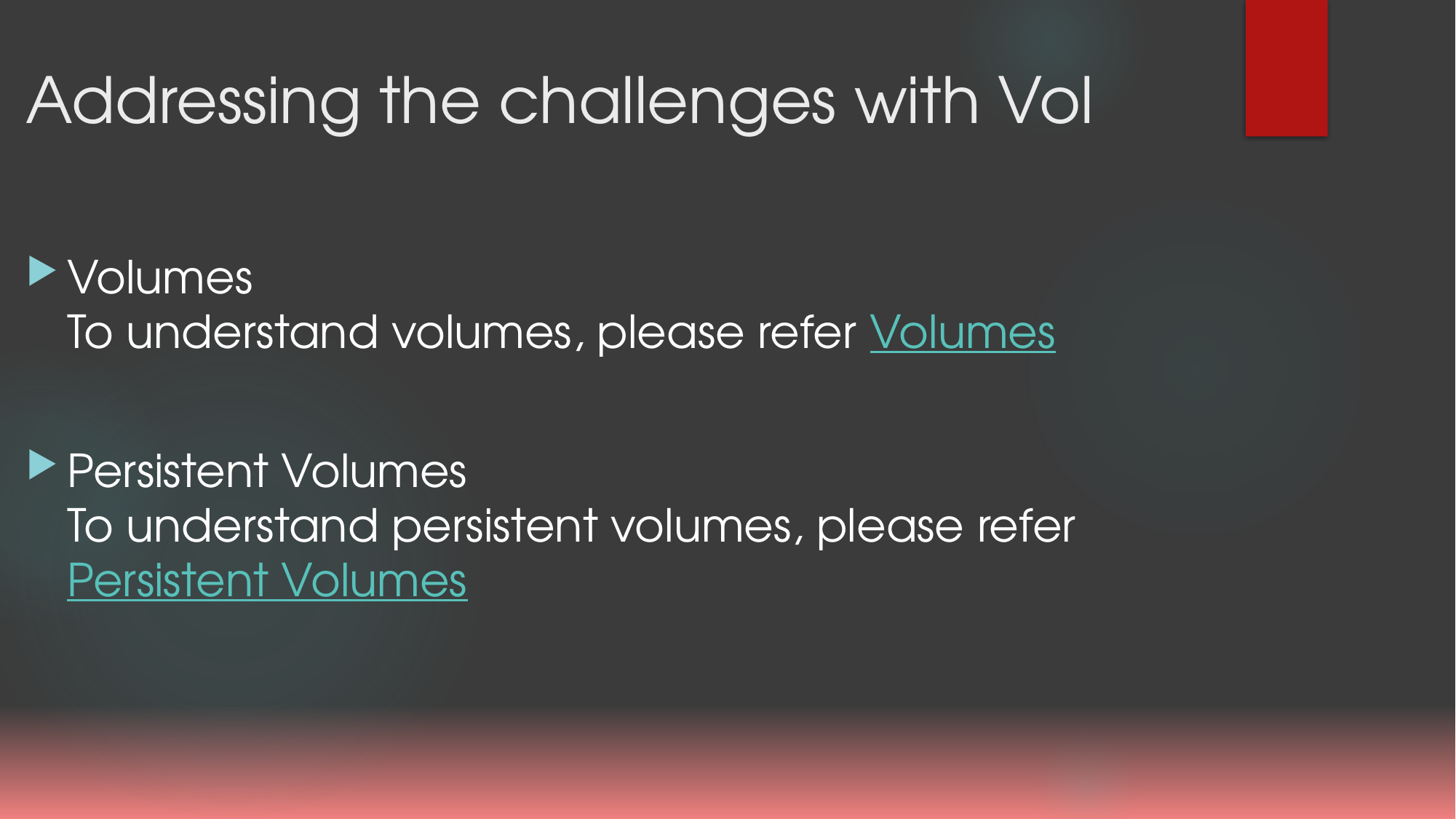

# Addressing the challenges with Vol

Volumes
To understand volumes, please refer Volumes

Persistent Volumes
To understand persistent volumes, please refer Persistent Volumes